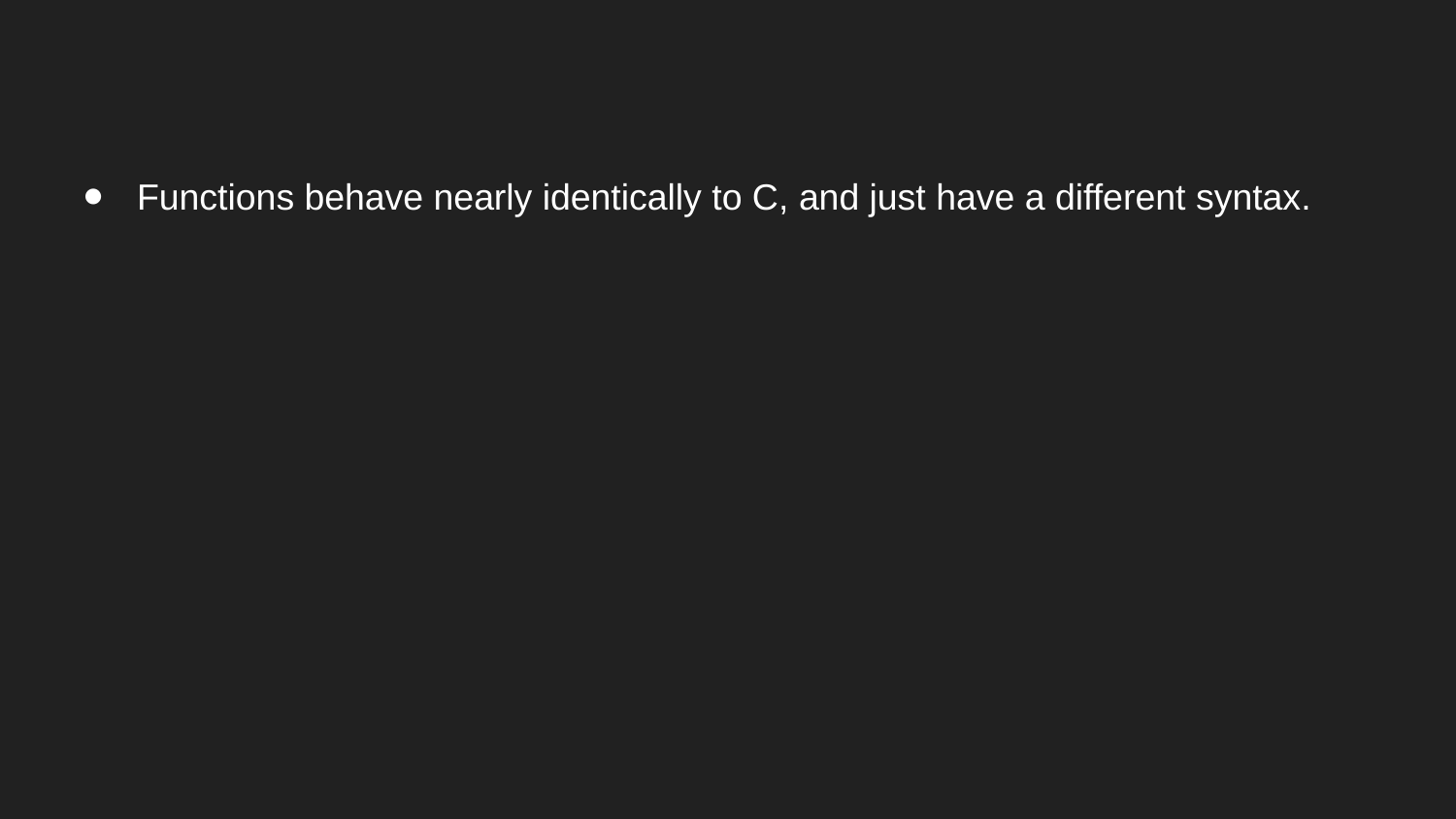

Functions behave nearly identically to C, and just have a different syntax.